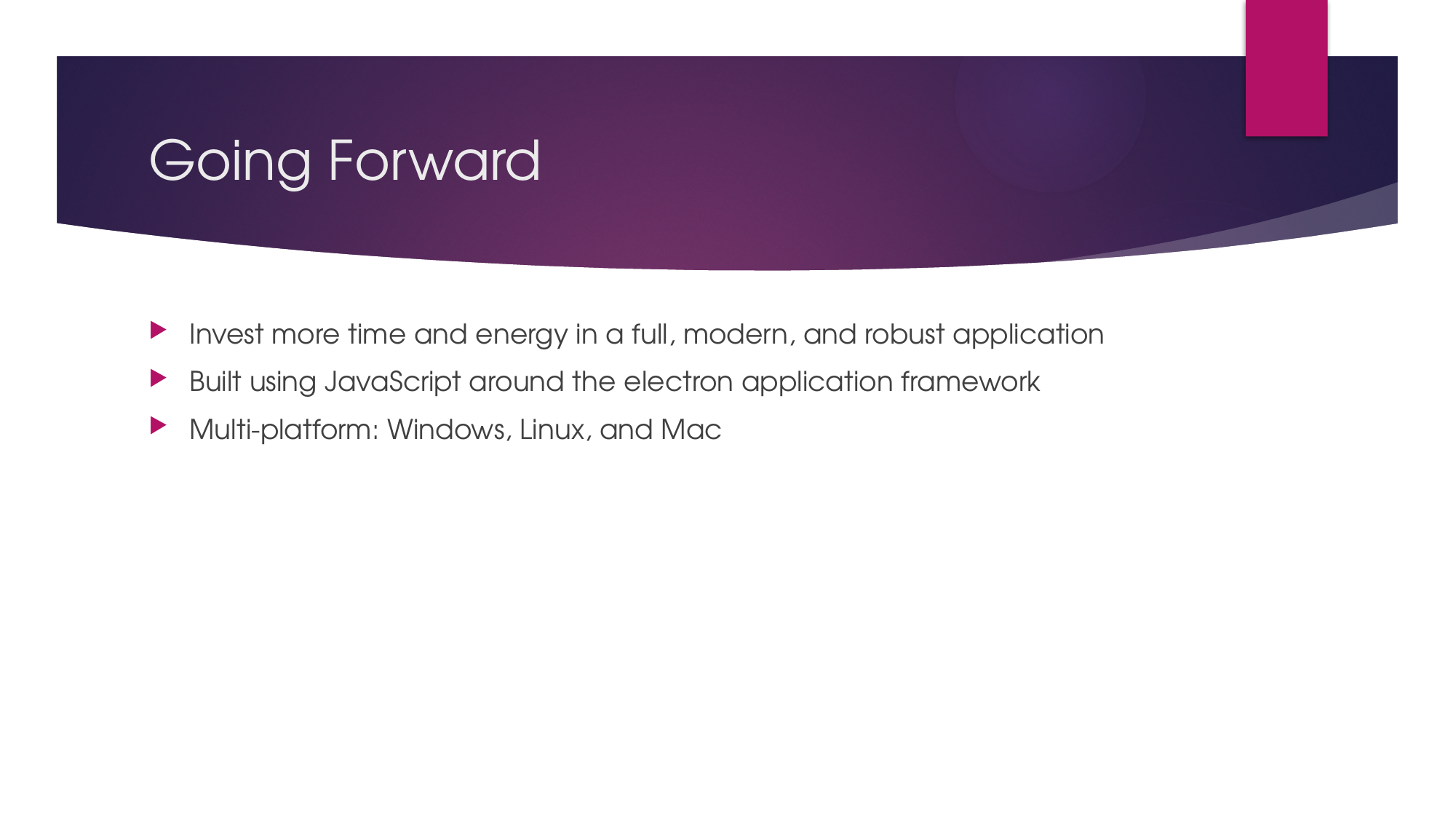

# Going Forward
Invest more time and energy in a full, modern, and robust application
Built using JavaScript around the electron application framework
Multi-platform: Windows, Linux, and Mac